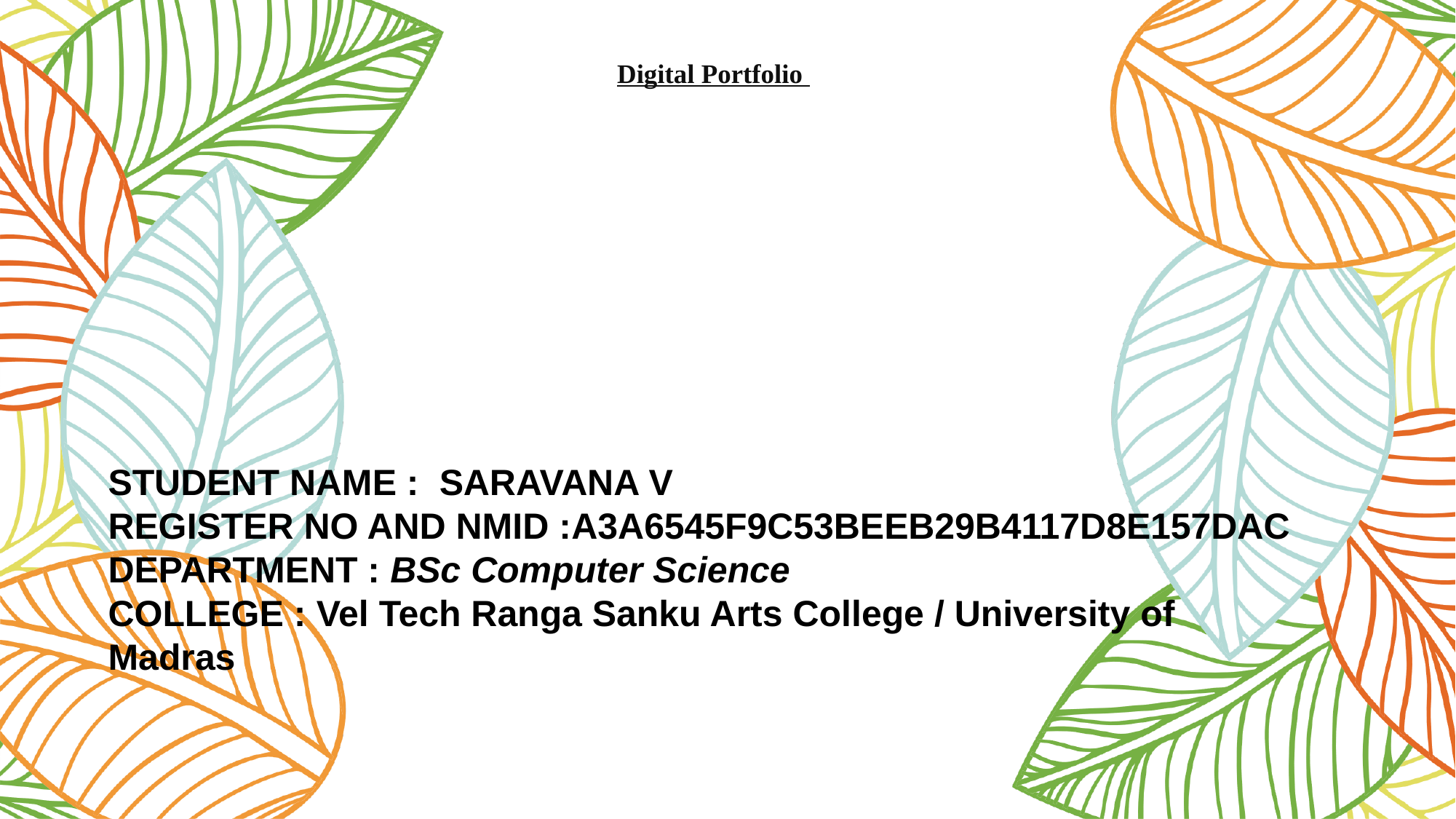

# Digital Portfolio
STUDENT NAME :  SARAVANA V
REGISTER NO AND NMID :A3A6545F9C53BEEB29B4117D8E157DAC
DEPARTMENT : BSc Computer Science
COLLEGE : Vel Tech Ranga Sanku Arts College / University of Madras